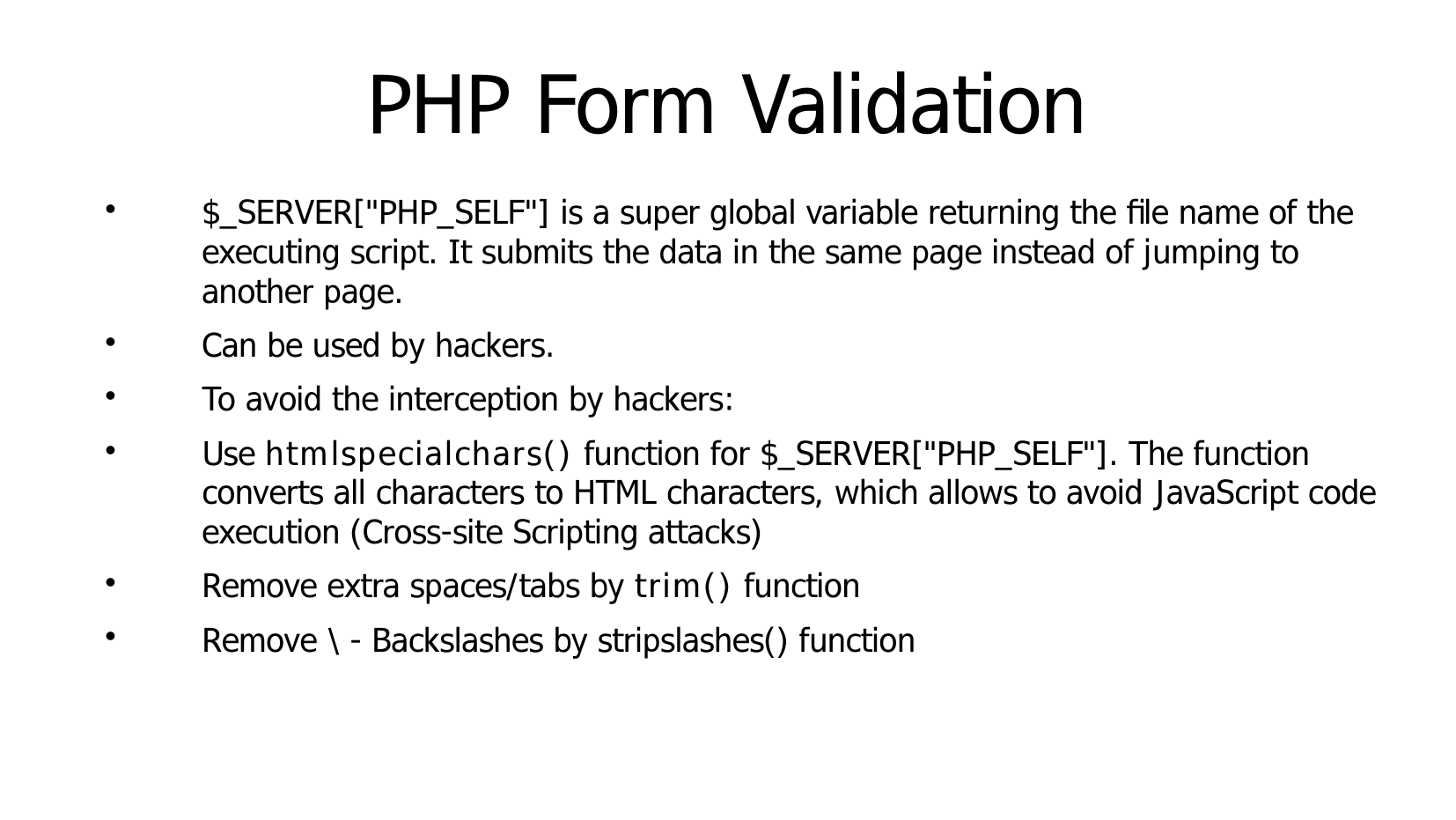

PHP Form Validation
$_SERVER["PHP_SELF"] is a super global variable returning the file name of the executing script. It submits the data in the same page instead of jumping to another page.
Can be used by hackers.
To avoid the interception by hackers:
Use htmlspecialchars() function for $_SERVER["PHP_SELF"]. The function converts all characters to HTML characters, which allows to avoid JavaScript code execution (Cross-site Scripting attacks)
Remove extra spaces/tabs by trim() function
Remove \ - Backslashes by stripslashes() function